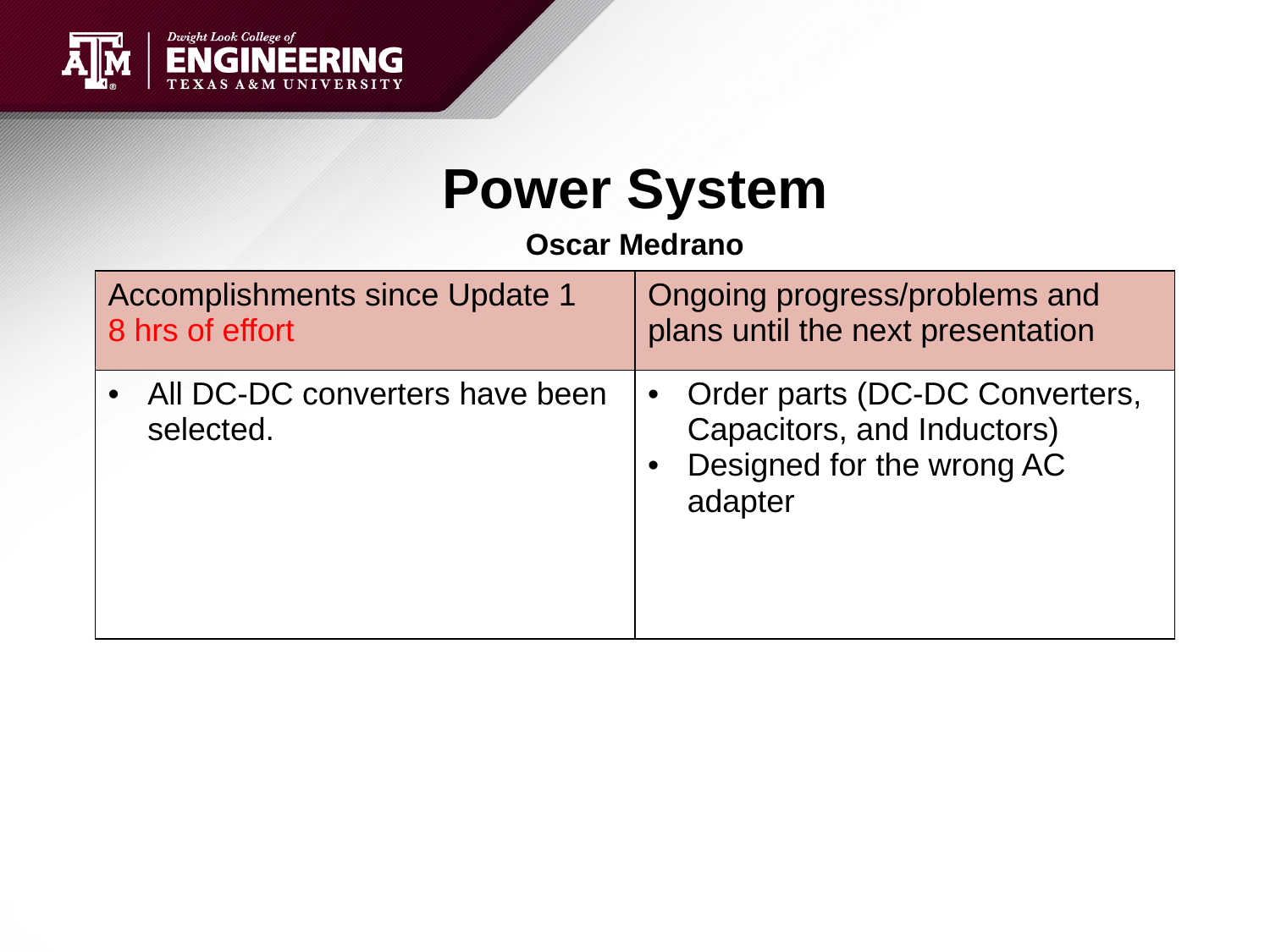

# Power System
Oscar Medrano
| Accomplishments since Update 1    8 hrs of effort | Ongoing progress/problems and plans until the next presentation |
| --- | --- |
| All DC-DC converters have been selected. | Order parts (DC-DC Converters, Capacitors, and Inductors) Designed for the wrong AC adapter |